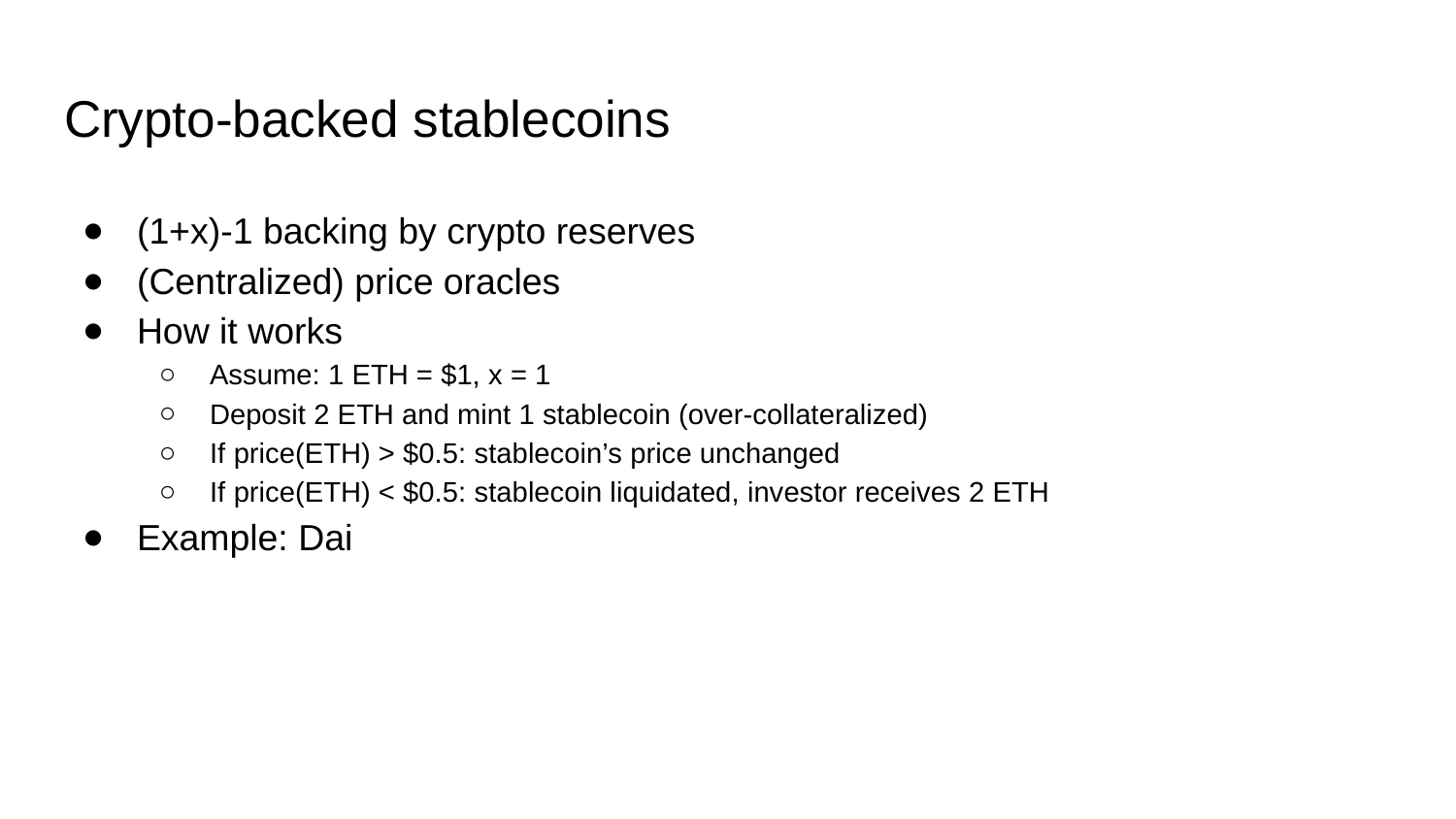

# Crypto-backed stablecoins
(1+x)-1 backing by crypto reserves
(Centralized) price oracles
How it works
Assume: 1 ETH = $1, x = 1
Deposit 2 ETH and mint 1 stablecoin (over-collateralized)
If price(ETH) > $0.5: stablecoin’s price unchanged
If price(ETH) < $0.5: stablecoin liquidated, investor receives 2 ETH
Example: Dai